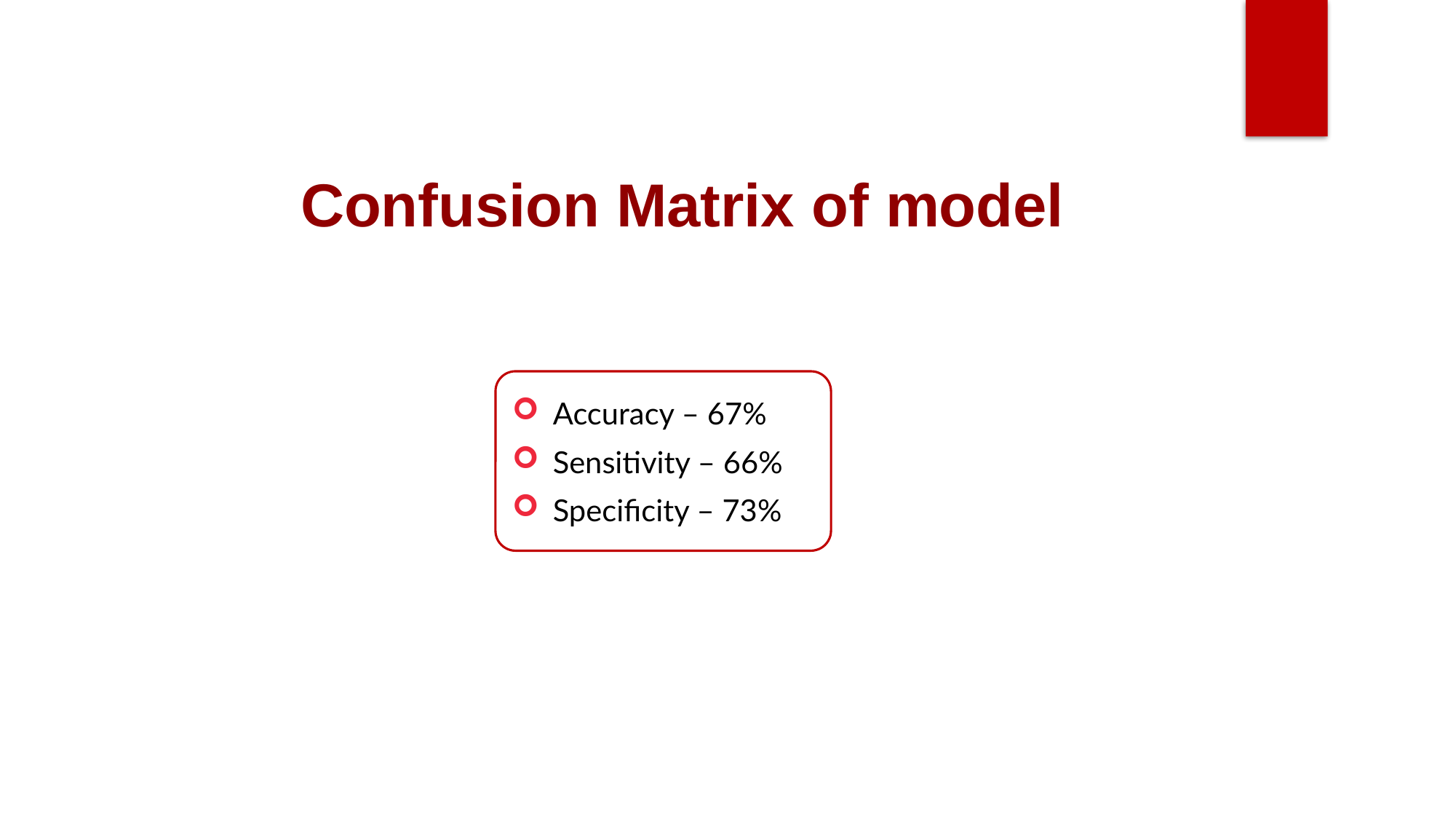

Confusion Matrix of model

Accuracy – 67%
Sensitivity – 66%
Specificity – 73%